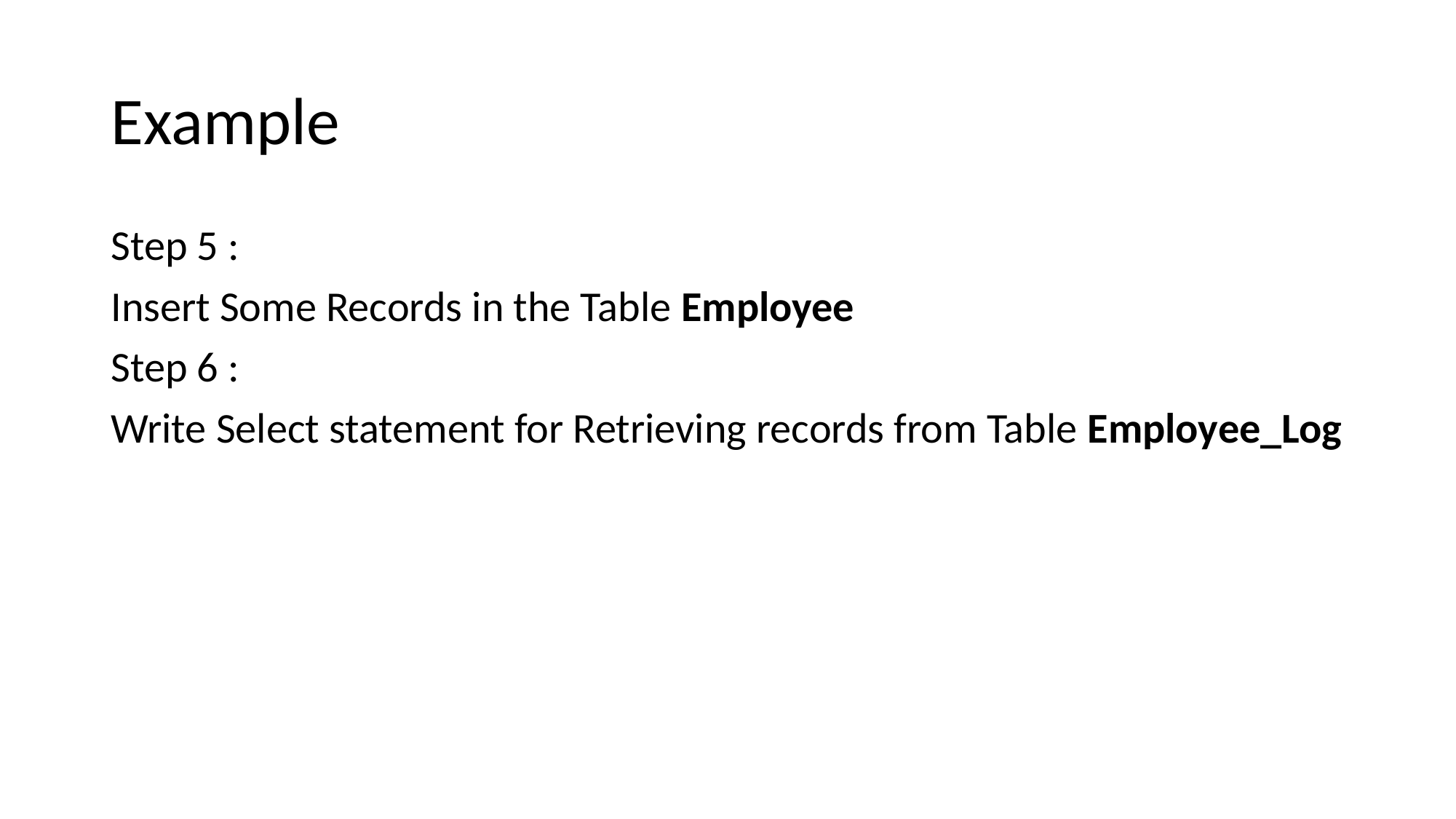

# Example
Step 5 :
Insert Some Records in the Table Employee
Step 6 :
Write Select statement for Retrieving records from Table Employee_Log